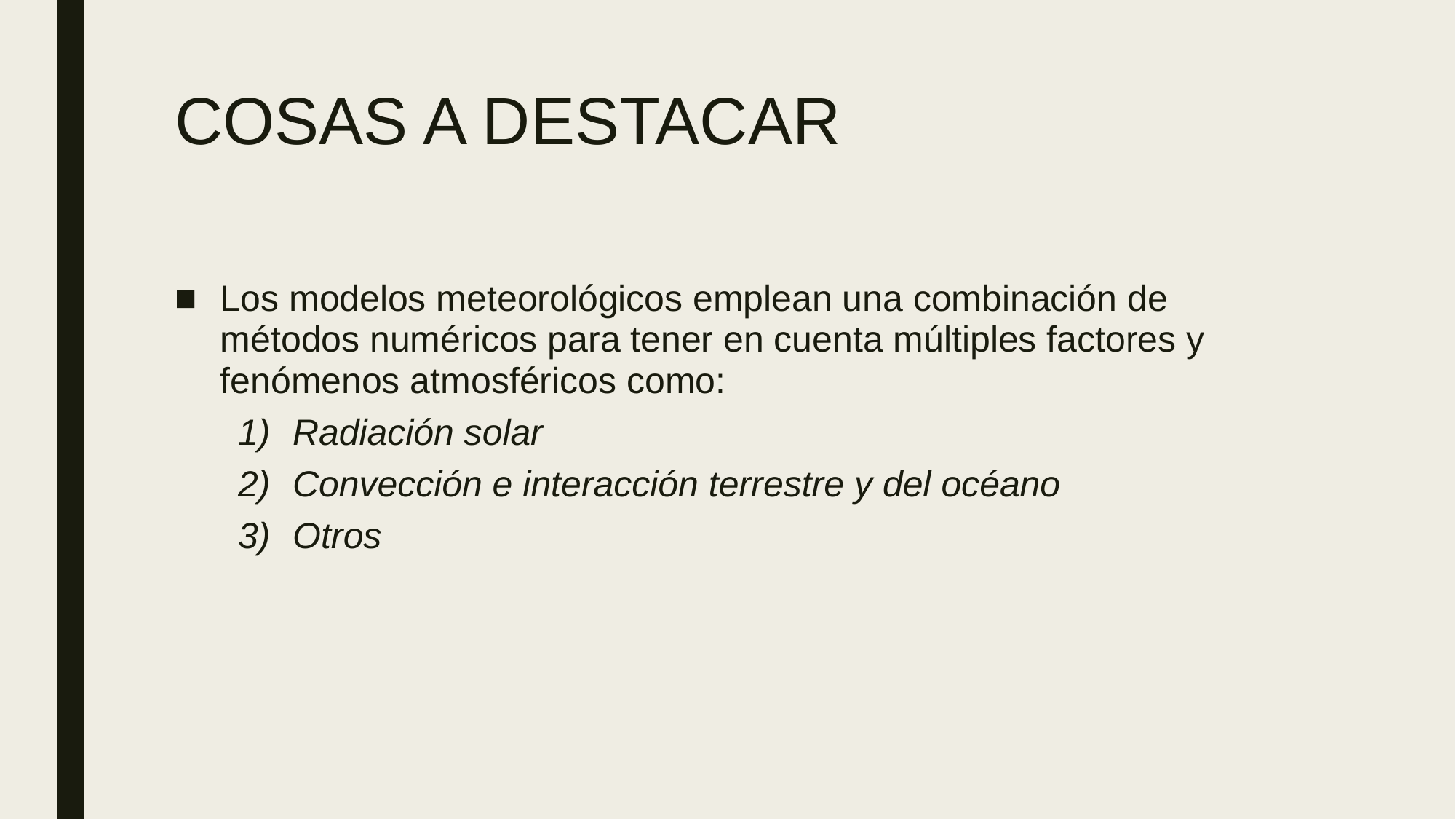

# COSAS A DESTACAR
Los modelos meteorológicos emplean una combinación de métodos numéricos para tener en cuenta múltiples factores y fenómenos atmosféricos como:
Radiación solar
Convección e interacción terrestre y del océano
Otros